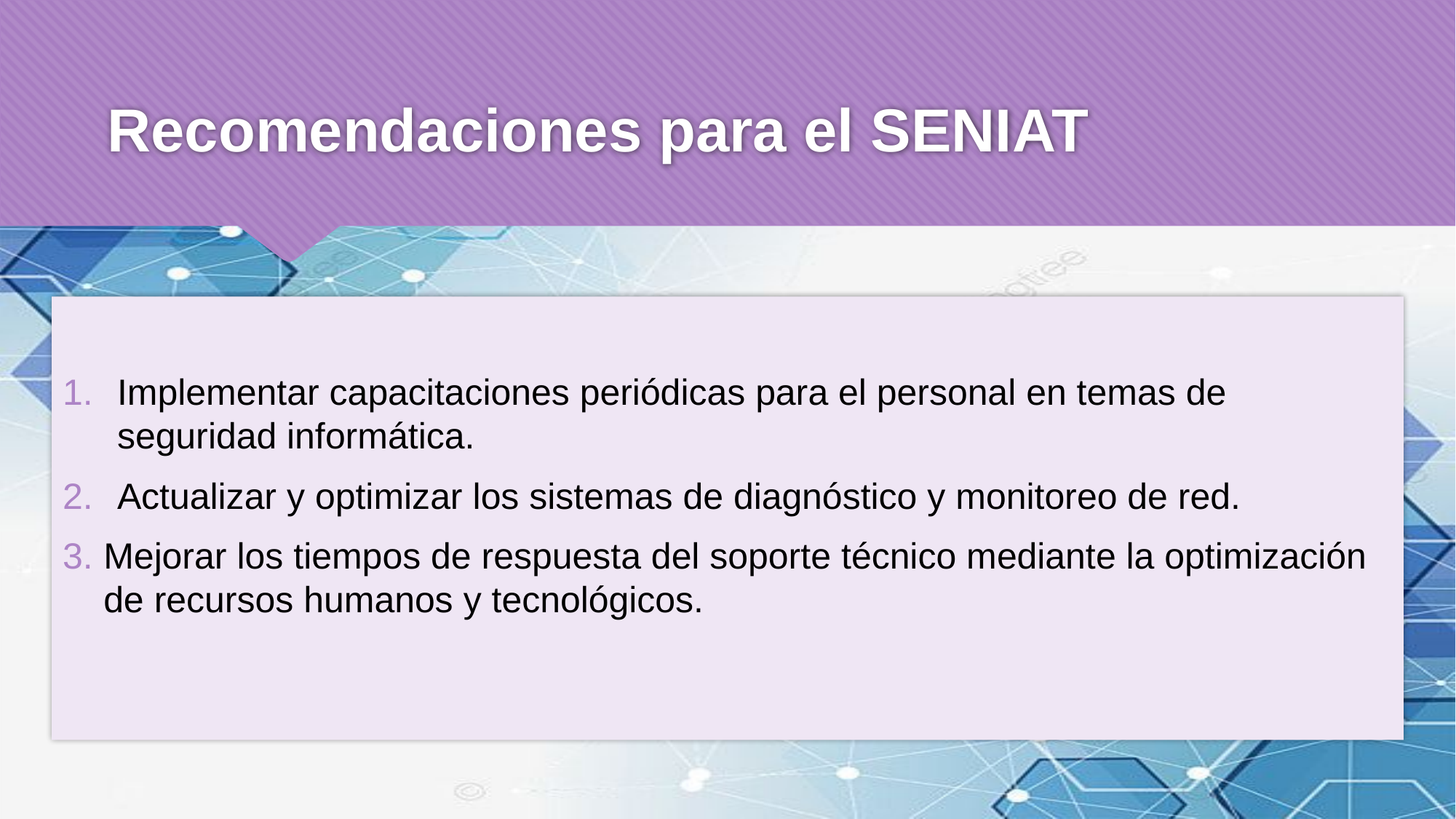

# Recomendaciones para el SENIAT
Implementar capacitaciones periódicas para el personal en temas de seguridad informática.
Actualizar y optimizar los sistemas de diagnóstico y monitoreo de red.
Mejorar los tiempos de respuesta del soporte técnico mediante la optimización de recursos humanos y tecnológicos.